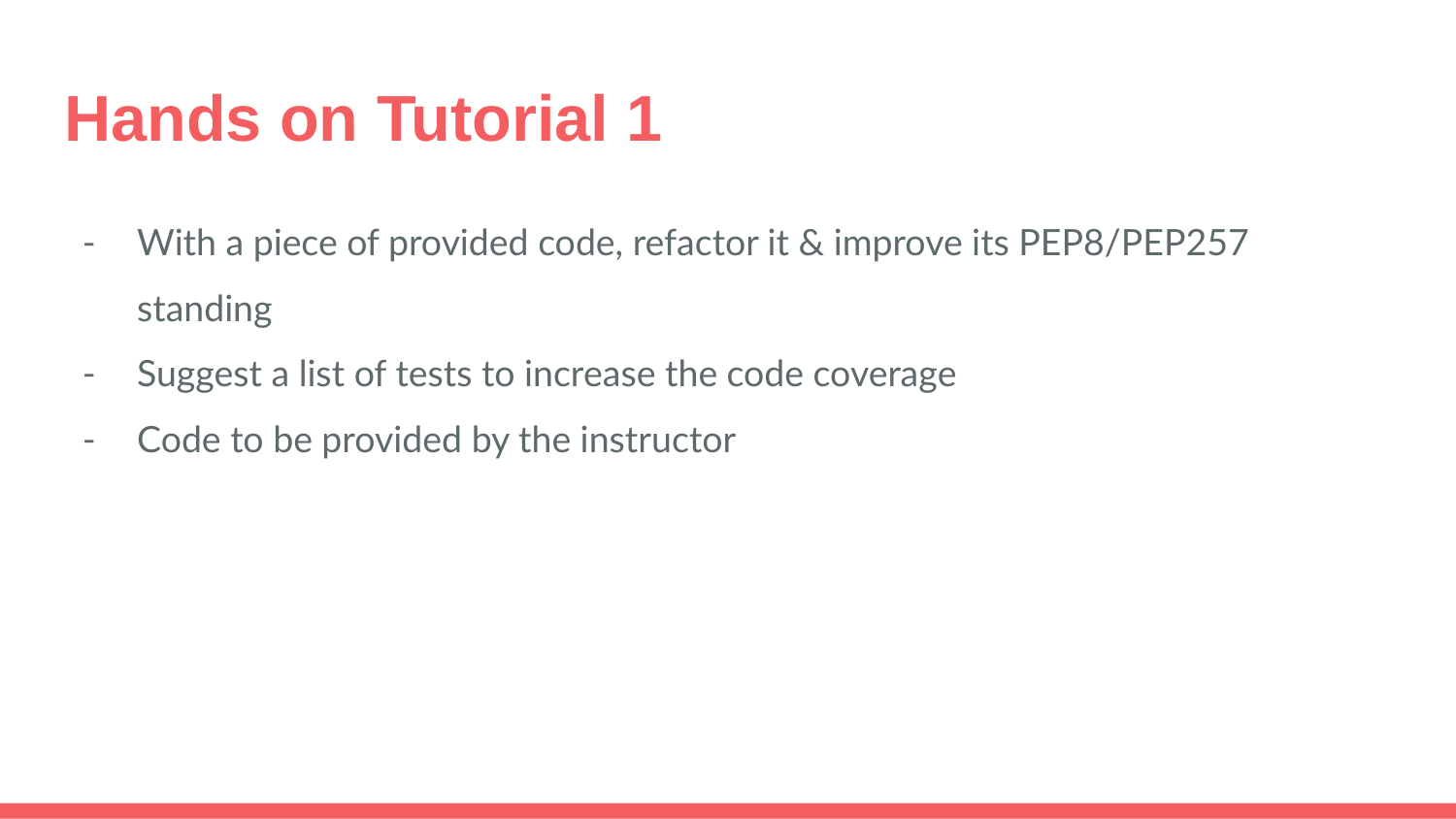

# Hands on Tutorial 1
With a piece of provided code, refactor it & improve its PEP8/PEP257 standing
Suggest a list of tests to increase the code coverage
Code to be provided by the instructor